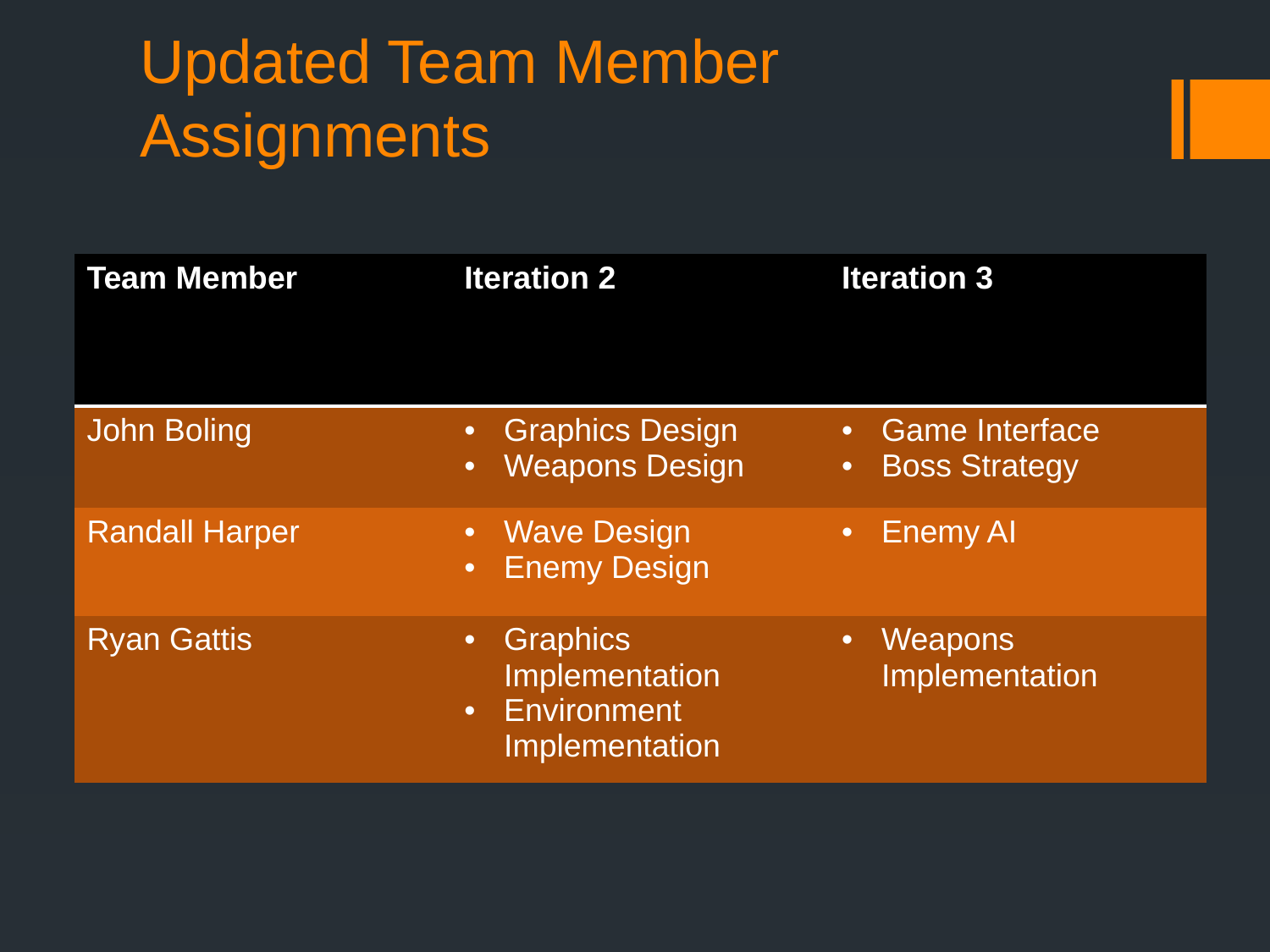

# Updated Team Member Assignments
| Team Member | Iteration 2 | Iteration 3 |
| --- | --- | --- |
| John Boling | Graphics Design Weapons Design | Game Interface Boss Strategy |
| Randall Harper | Wave Design Enemy Design | Enemy AI |
| Ryan Gattis | Graphics Implementation Environment Implementation | Weapons Implementation |